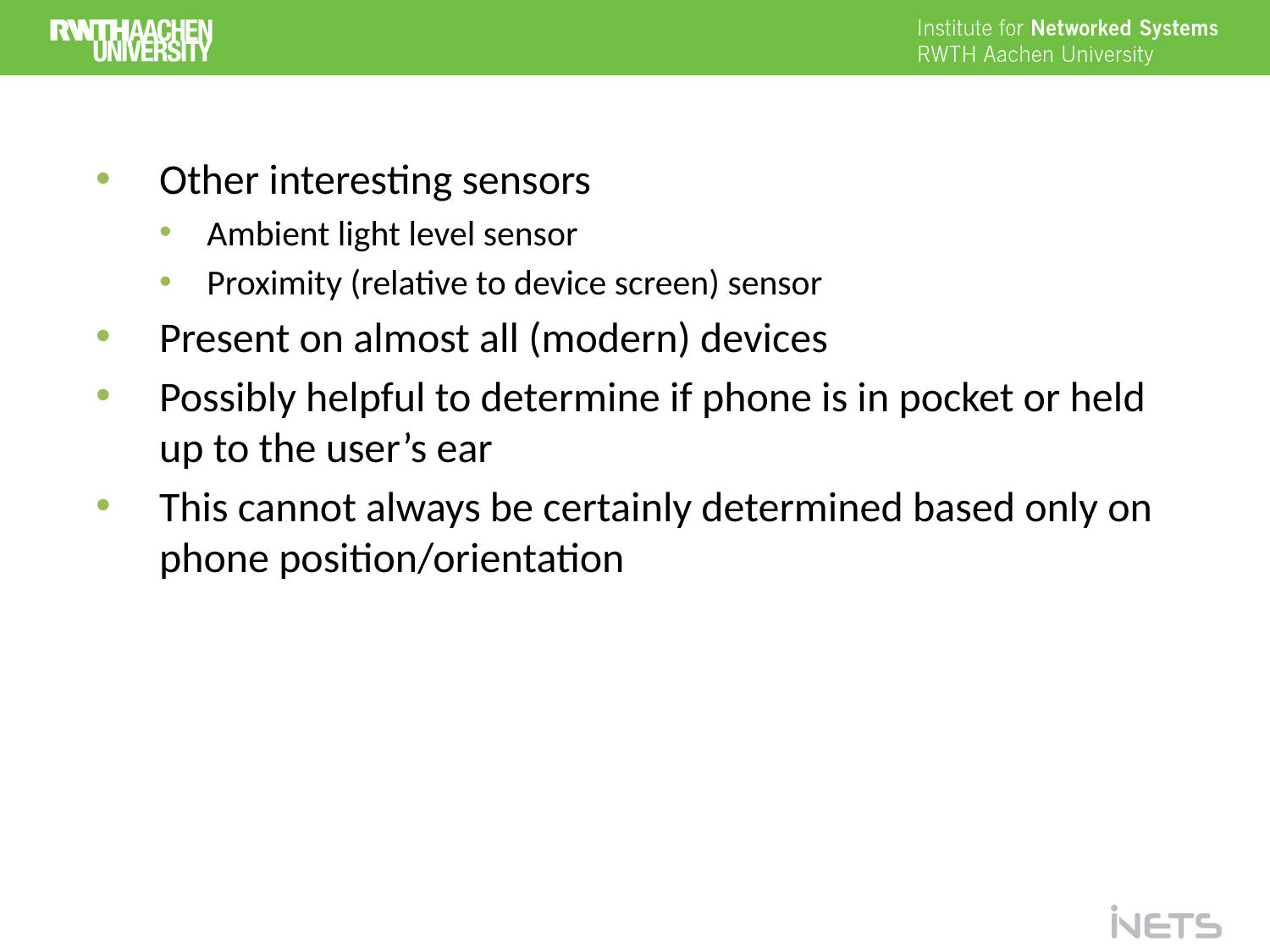

Other interesting sensors
Ambient light level sensor
Proximity (relative to device screen) sensor
Present on almost all (modern) devices
Possibly helpful to determine if phone is in pocket or held up to the user’s ear
This cannot always be certainly determined based only on phone position/orientation